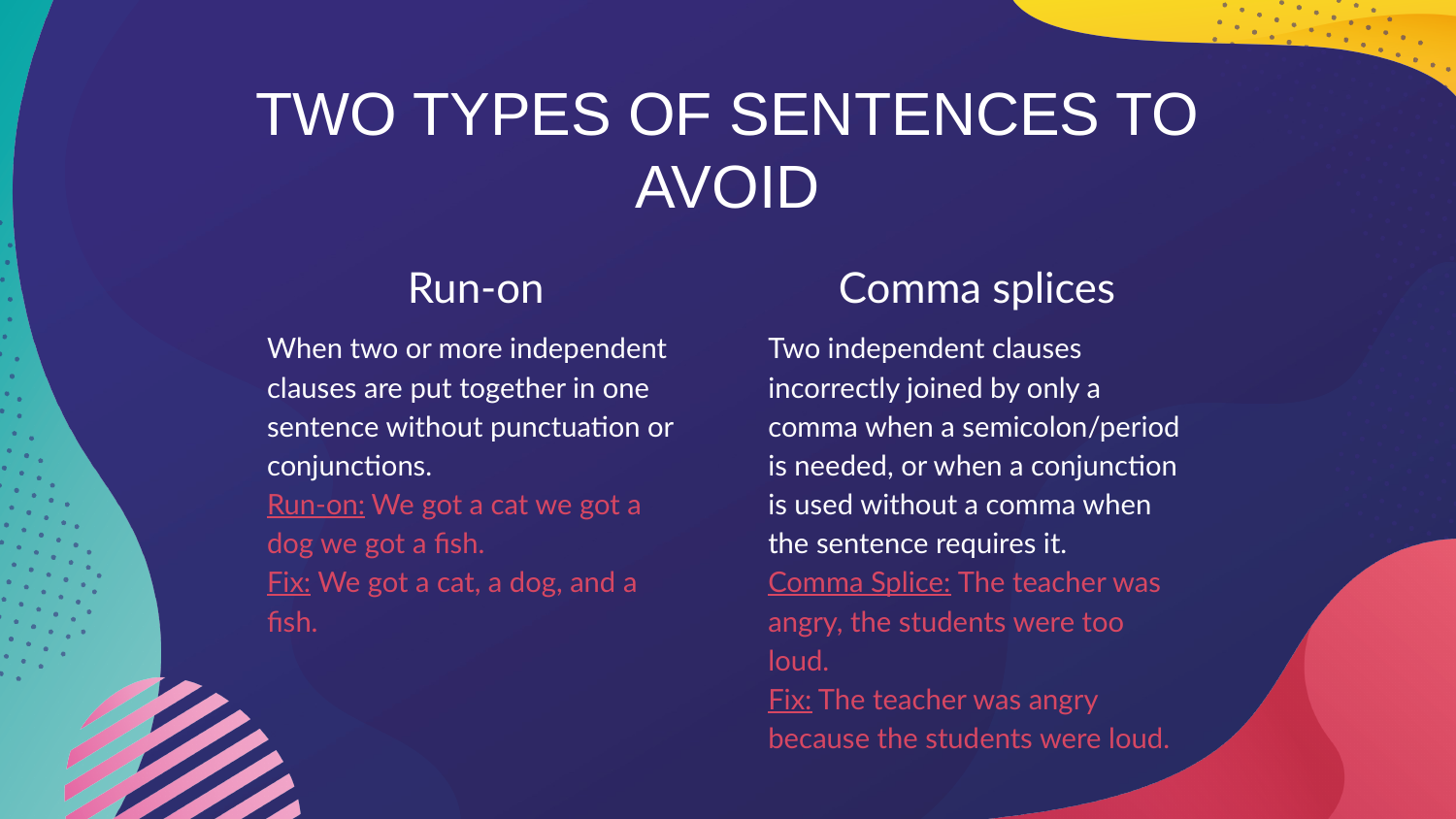

# TWO TYPES OF SENTENCES TO AVOID
Run-on
Comma splices
Two independent clauses incorrectly joined by only a comma when a semicolon/period is needed, or when a conjunction is used without a comma when the sentence requires it.
Comma Splice: The teacher was angry, the students were too loud.
Fix: The teacher was angry because the students were loud.
When two or more independent clauses are put together in one sentence without punctuation or conjunctions.
Run-on: We got a cat we got a dog we got a fish.
Fix: We got a cat, a dog, and a fish.